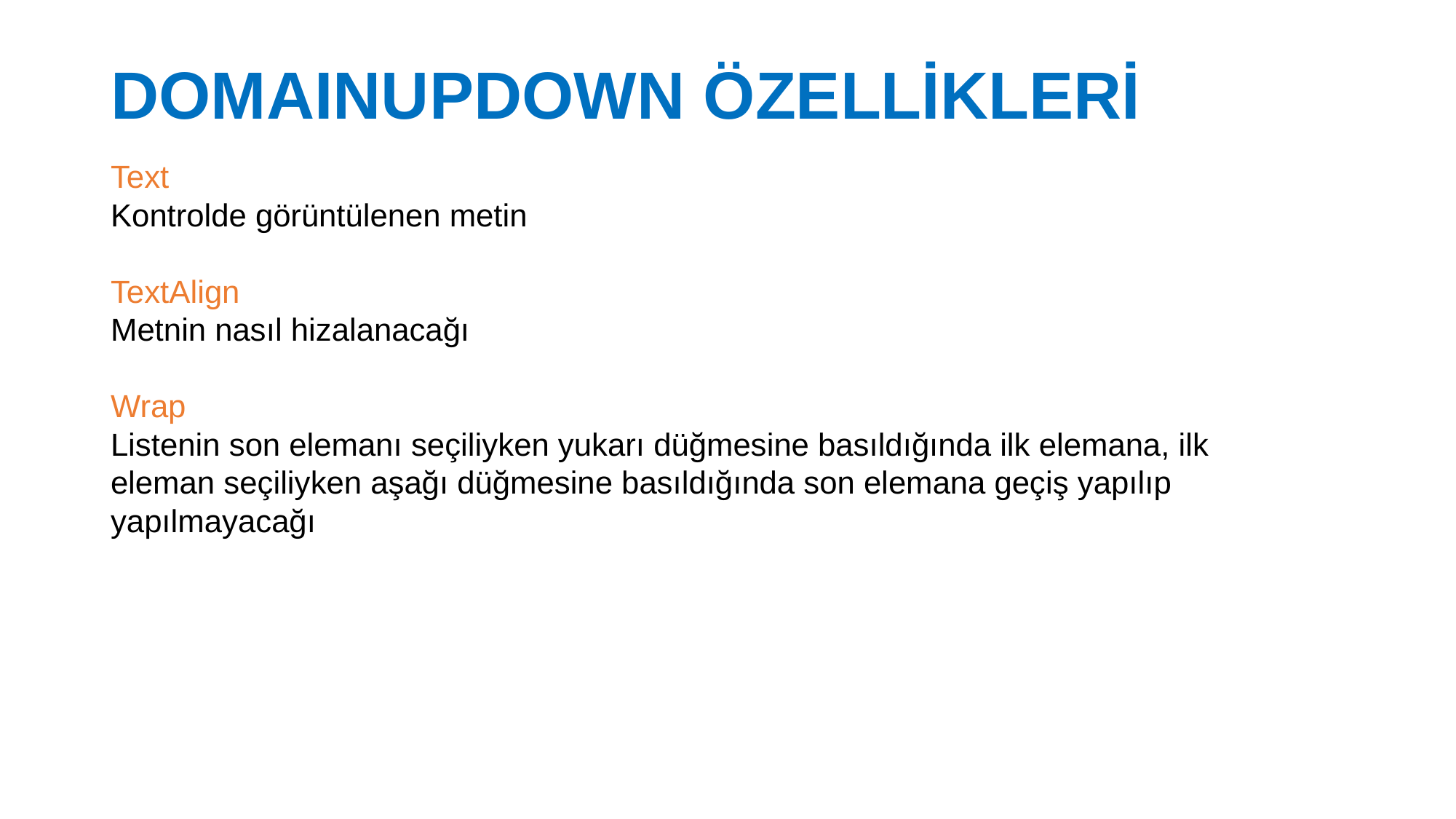

# DOMAINUPDOWN ÖZELLİKLERİ
Text
Kontrolde görüntülenen metin

TextAlign
Metnin nasıl hizalanacağı

Wrap
Listenin son elemanı seçiliyken yukarı düğmesine basıldığında ilk elemana, ilk eleman seçiliyken aşağı düğmesine basıldığında son elemana geçiş yapılıp yapılmayacağı
27.02.2017
24